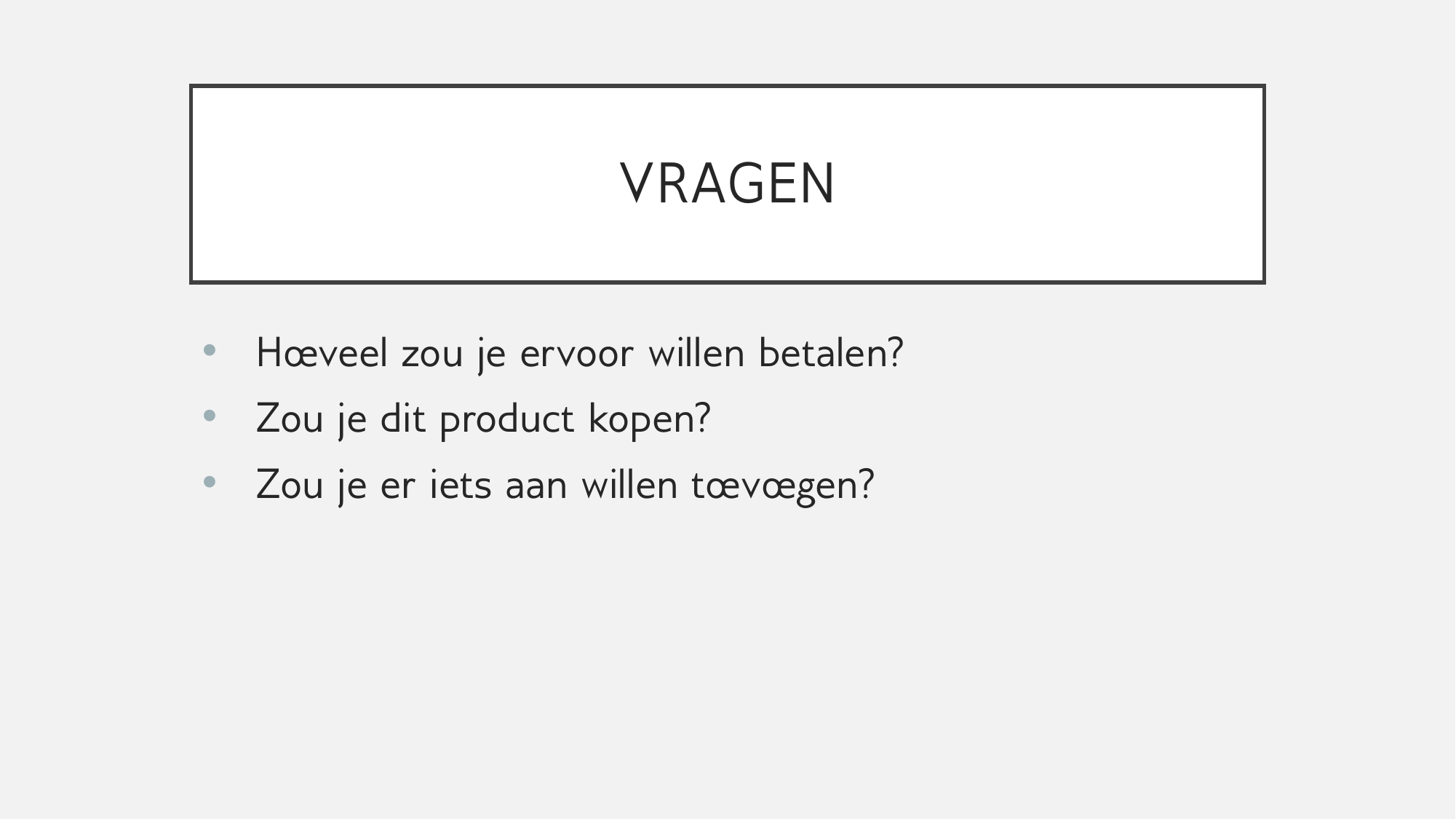

Vragen
# Vragen
Hoeveel zou je ervoor willen betalen?
Zou je dit product kopen?
Zou je er iets aan willen toevoegen?